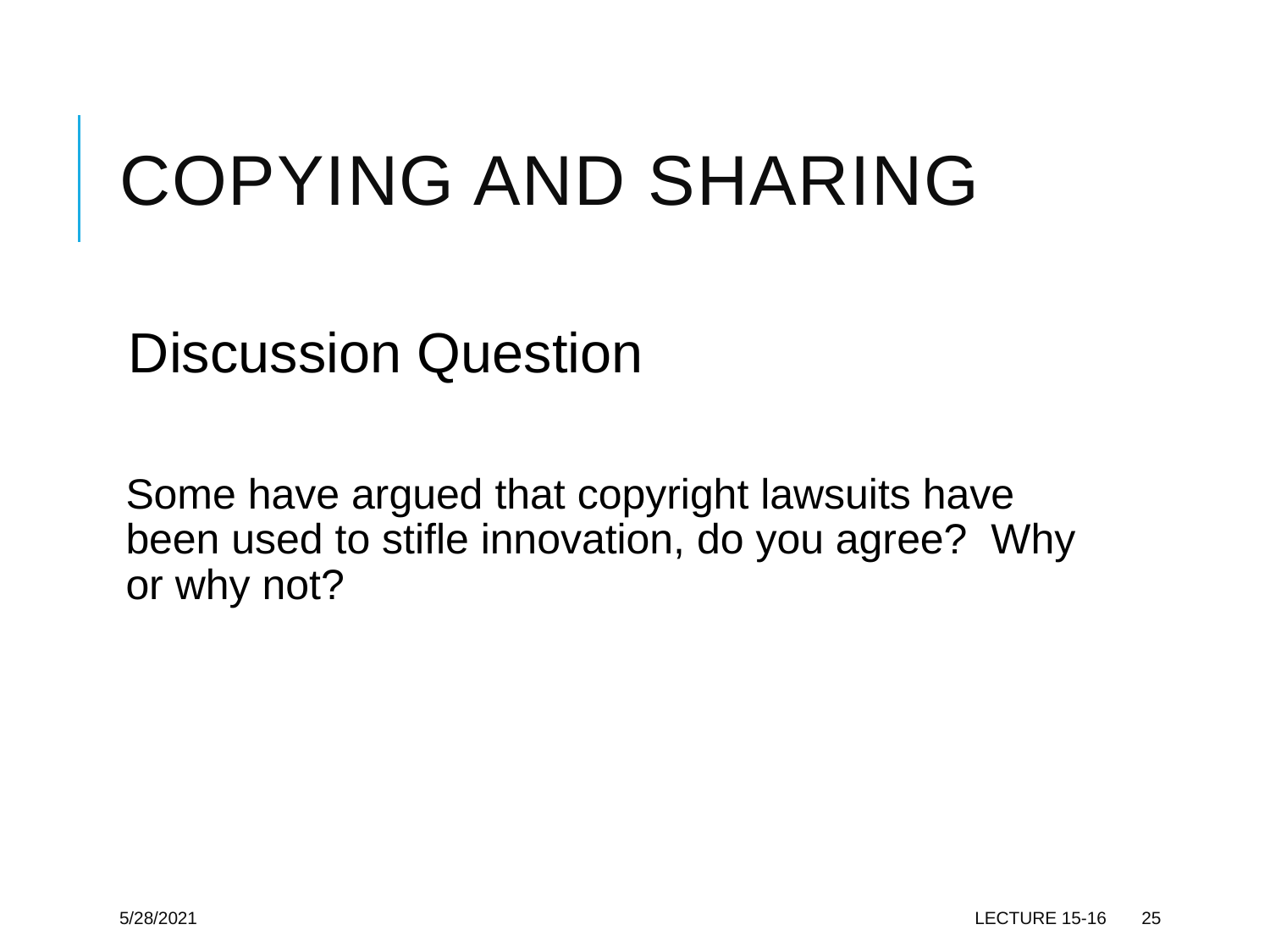

# Copying and Sharing
Discussion Question

Some have argued that copyright lawsuits have been used to stifle innovation, do you agree?  Why or why not?
5/28/2021
Lecture 15-16
25